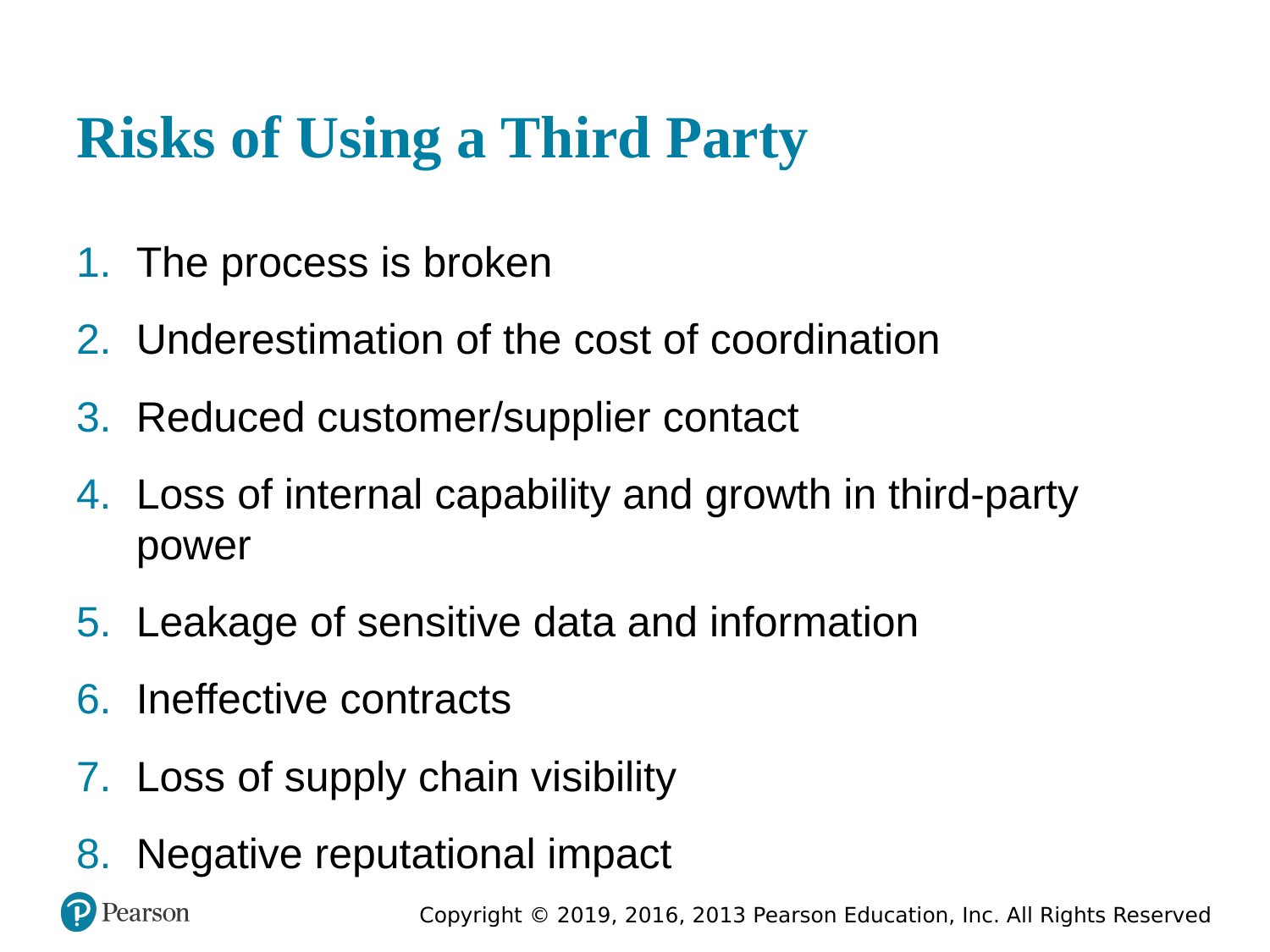

# Risks of Using a Third Party
The process is broken
Underestimation of the cost of coordination
Reduced customer/supplier contact
Loss of internal capability and growth in third-party power
Leakage of sensitive data and information
Ineffective contracts
Loss of supply chain visibility
Negative reputational impact